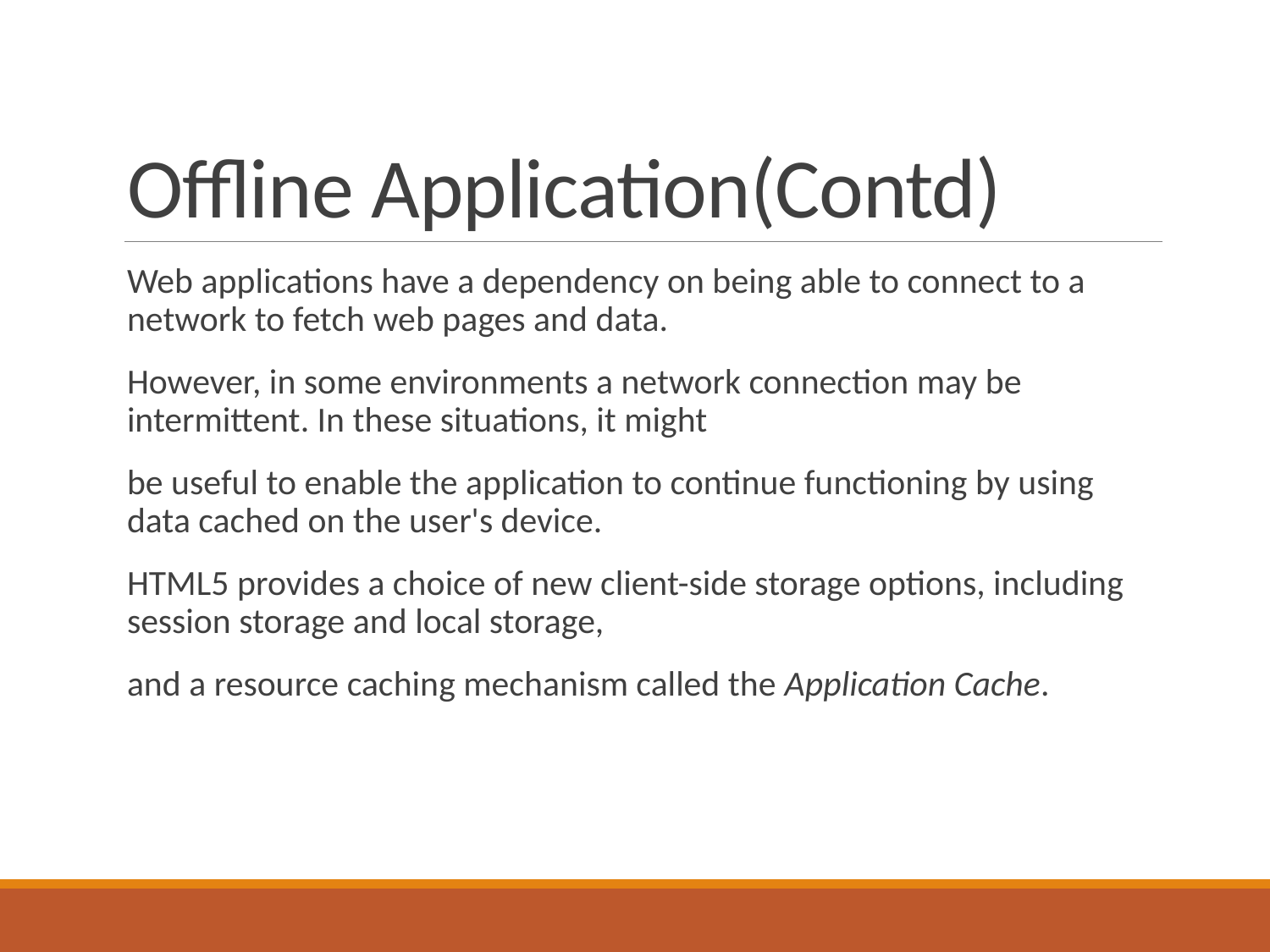

# Offline Application(Contd)
Web applications have a dependency on being able to connect to a network to fetch web pages and data.
However, in some environments a network connection may be intermittent. In these situations, it might
be useful to enable the application to continue functioning by using data cached on the user's device.
HTML5 provides a choice of new client-side storage options, including session storage and local storage,
and a resource caching mechanism called the Application Cache.